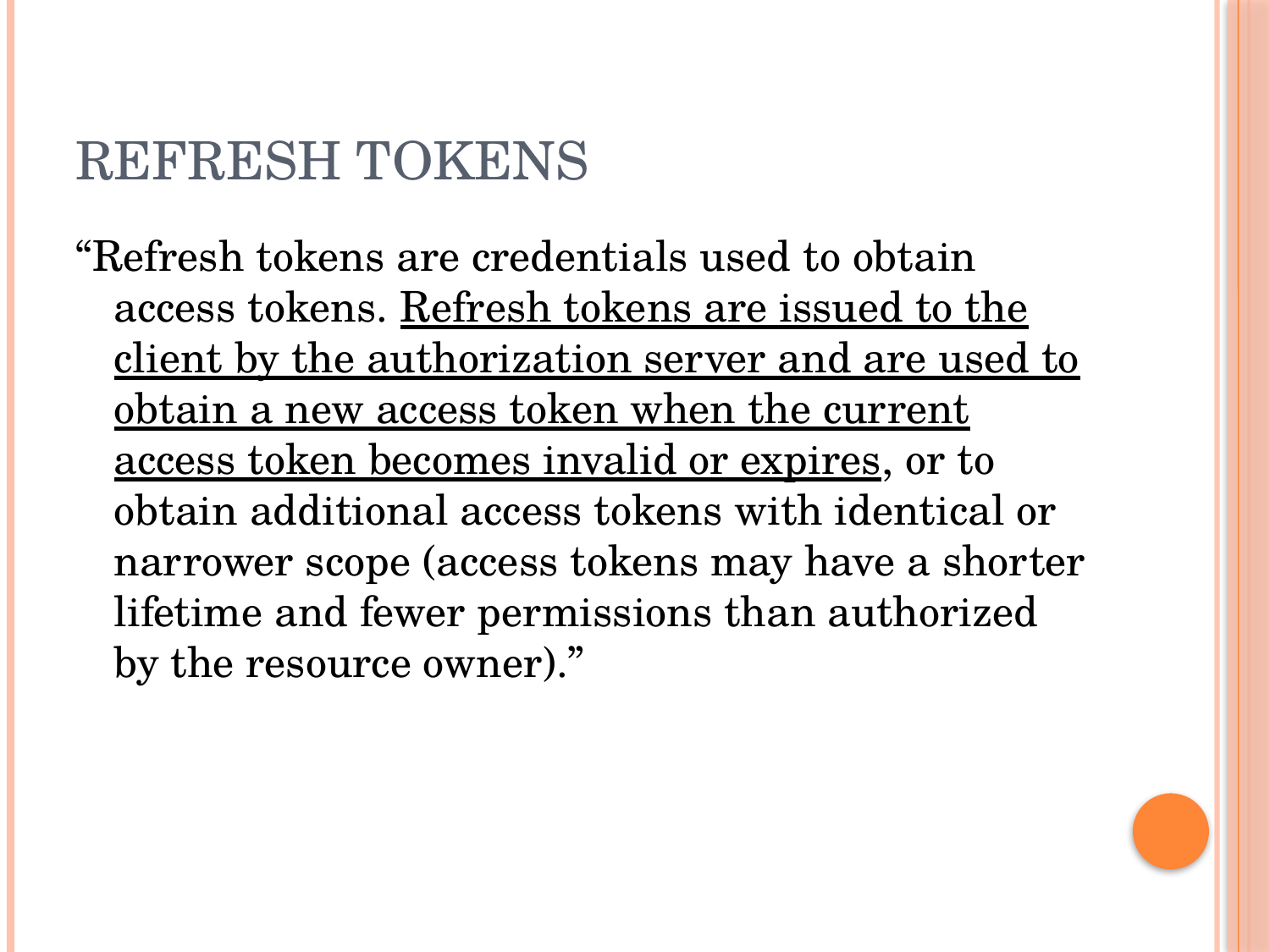

# Refresh Tokens
“Refresh tokens are credentials used to obtain access tokens. Refresh tokens are issued to the client by the authorization server and are used to obtain a new access token when the current access token becomes invalid or expires, or to obtain additional access tokens with identical or narrower scope (access tokens may have a shorter lifetime and fewer permissions than authorized by the resource owner).”